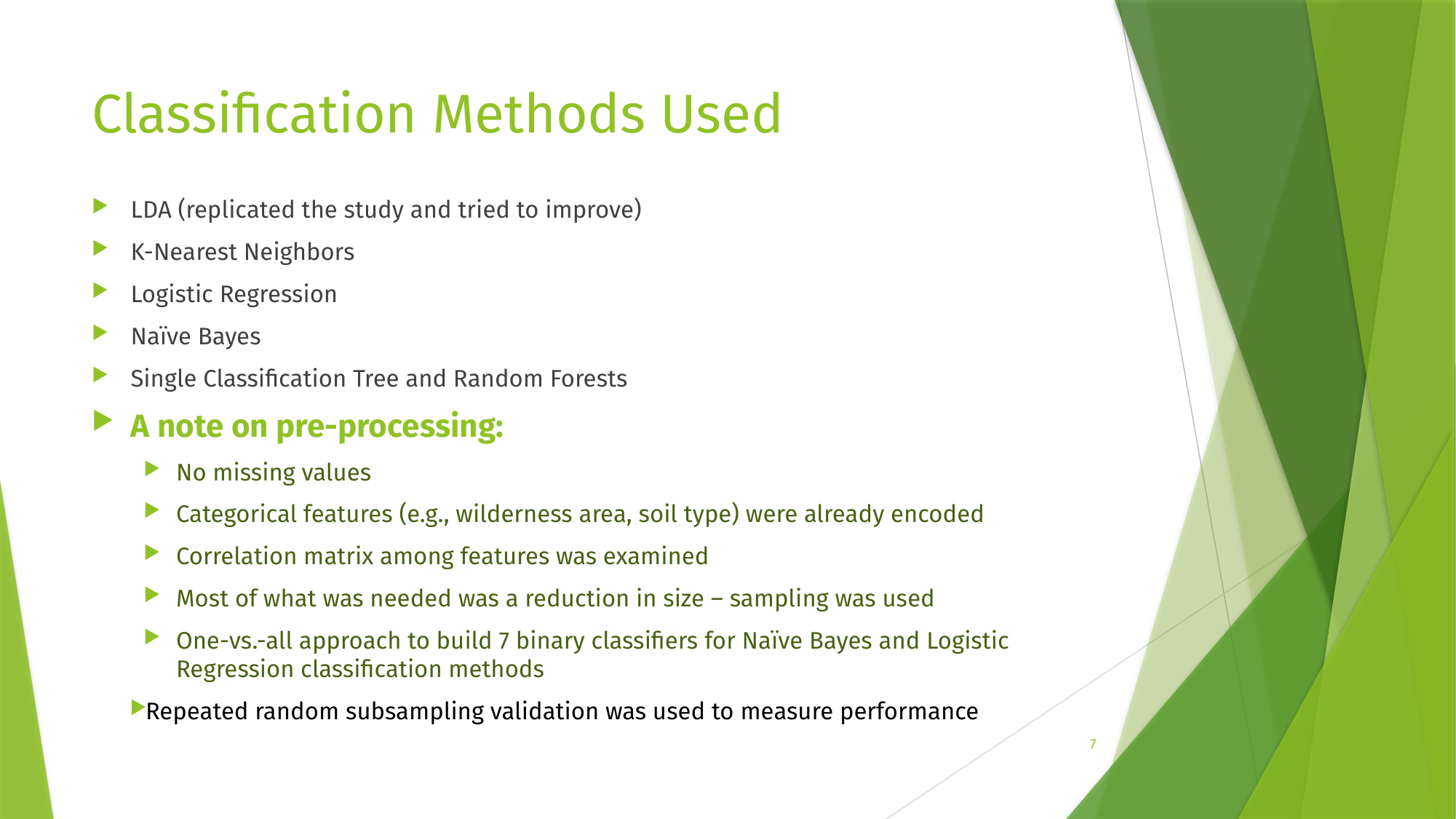

# Classification Methods Used
LDA (replicated the study and tried to improve)
K-Nearest Neighbors
Logistic Regression
Naïve Bayes
Single Classification Tree and Random Forests
A note on pre-processing:
No missing values
Categorical features (e.g., wilderness area, soil type) were already encoded
Correlation matrix among features was examined
Most of what was needed was a reduction in size – sampling was used
One-vs.-all approach to build 7 binary classifiers for Naïve Bayes and Logistic Regression classification methods
Repeated random subsampling validation was used to measure performance

7